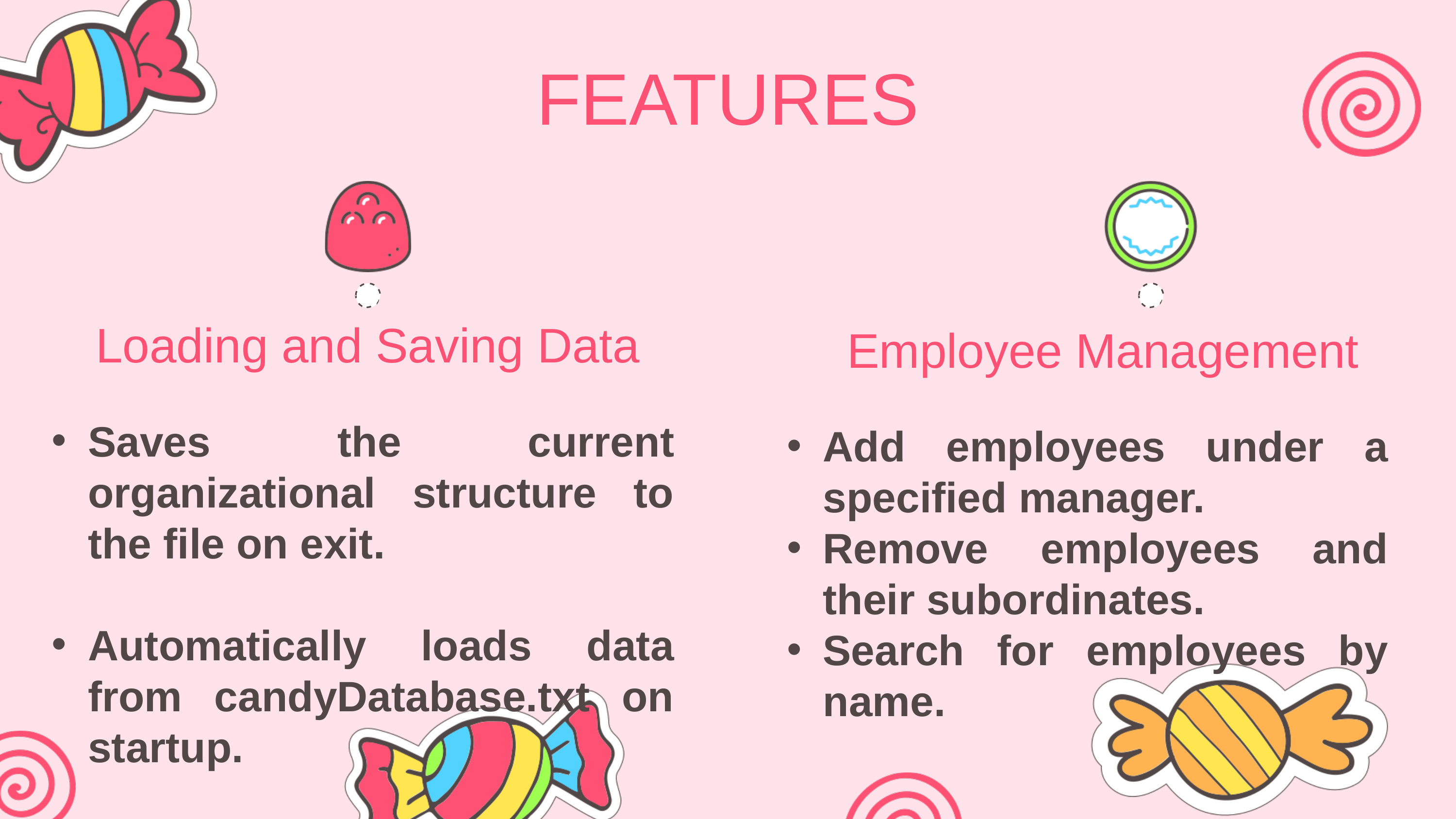

FEATURES

Loading and Saving Data
Employee Management
Saves the current organizational structure to the file on exit.

Automatically loads data from candyDatabase.txt on startup.

Add employees under a specified manager.
Remove employees and their subordinates.
Search for employees by name.